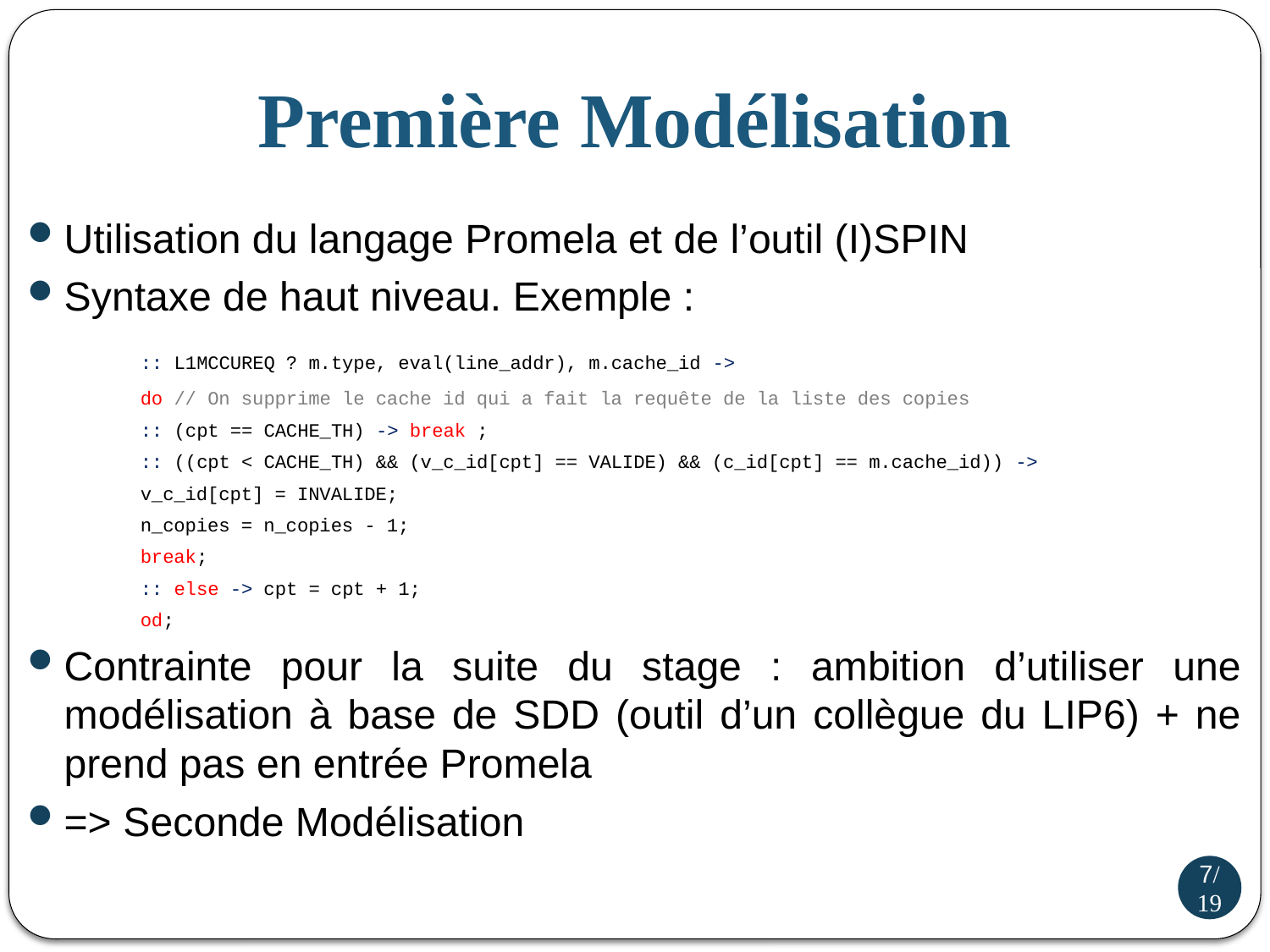

# Première Modélisation
Utilisation du langage Promela et de l’outil (I)SPIN
Syntaxe de haut niveau. Exemple :
	:: L1MCCUREQ ? m.type, eval(line_addr), m.cache_id ->
	do // On supprime le cache id qui a fait la requête de la liste des copies
	:: (cpt == CACHE_TH) -> break ;
	:: ((cpt < CACHE_TH) && (v_c_id[cpt] == VALIDE) && (c_id[cpt] == m.cache_id)) ->
		v_c_id[cpt] = INVALIDE;
		n_copies = n_copies - 1;
		break;
	:: else -> cpt = cpt + 1;
	od;
Contrainte pour la suite du stage : ambition d’utiliser une modélisation à base de SDD (outil d’un collègue du LIP6) + ne prend pas en entrée Promela
=> Seconde Modélisation
7/19